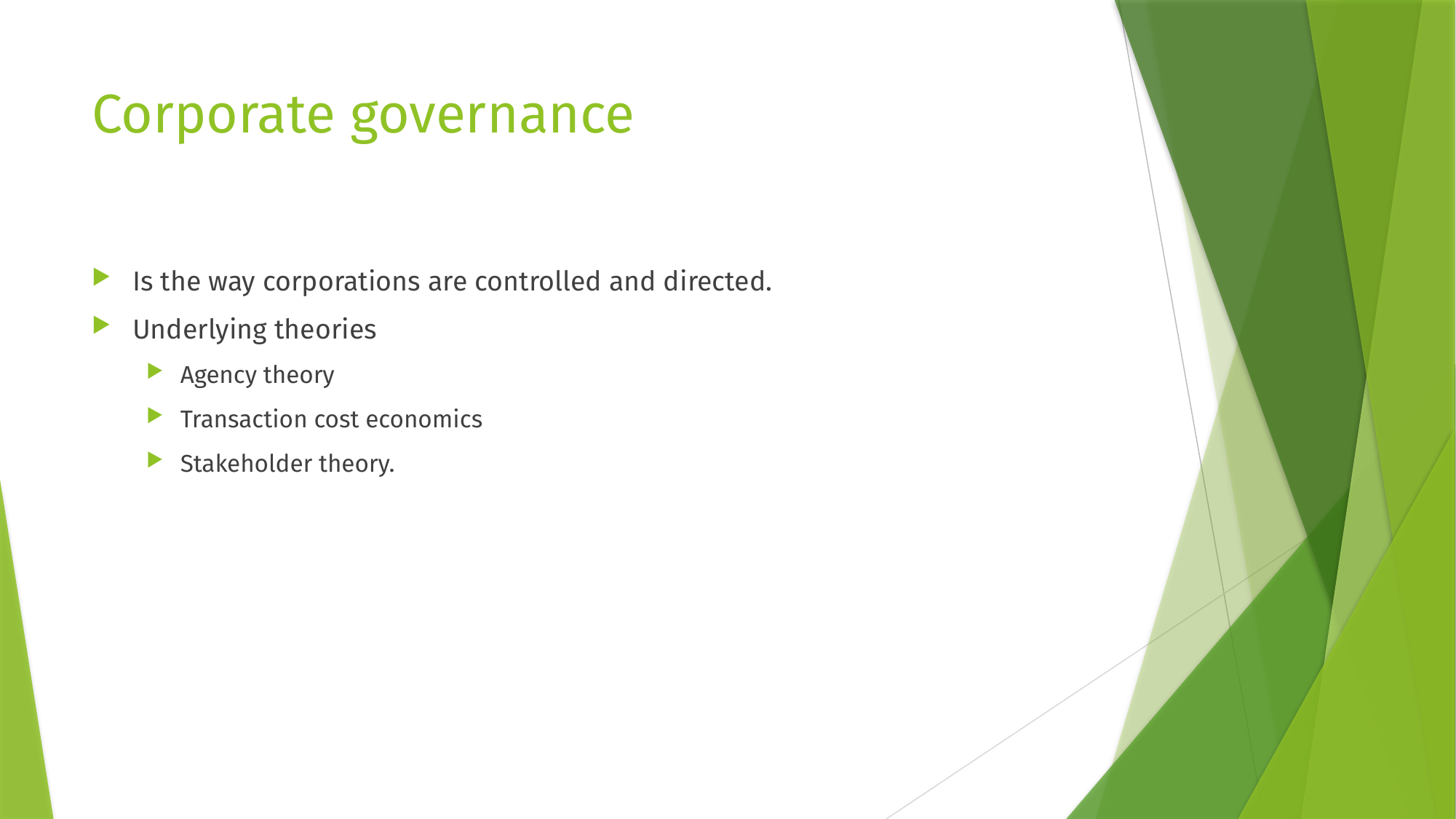

# Corporate governance
Is the way corporations are controlled and directed.
Underlying theories
Agency theory
Transaction cost economics
Stakeholder theory.